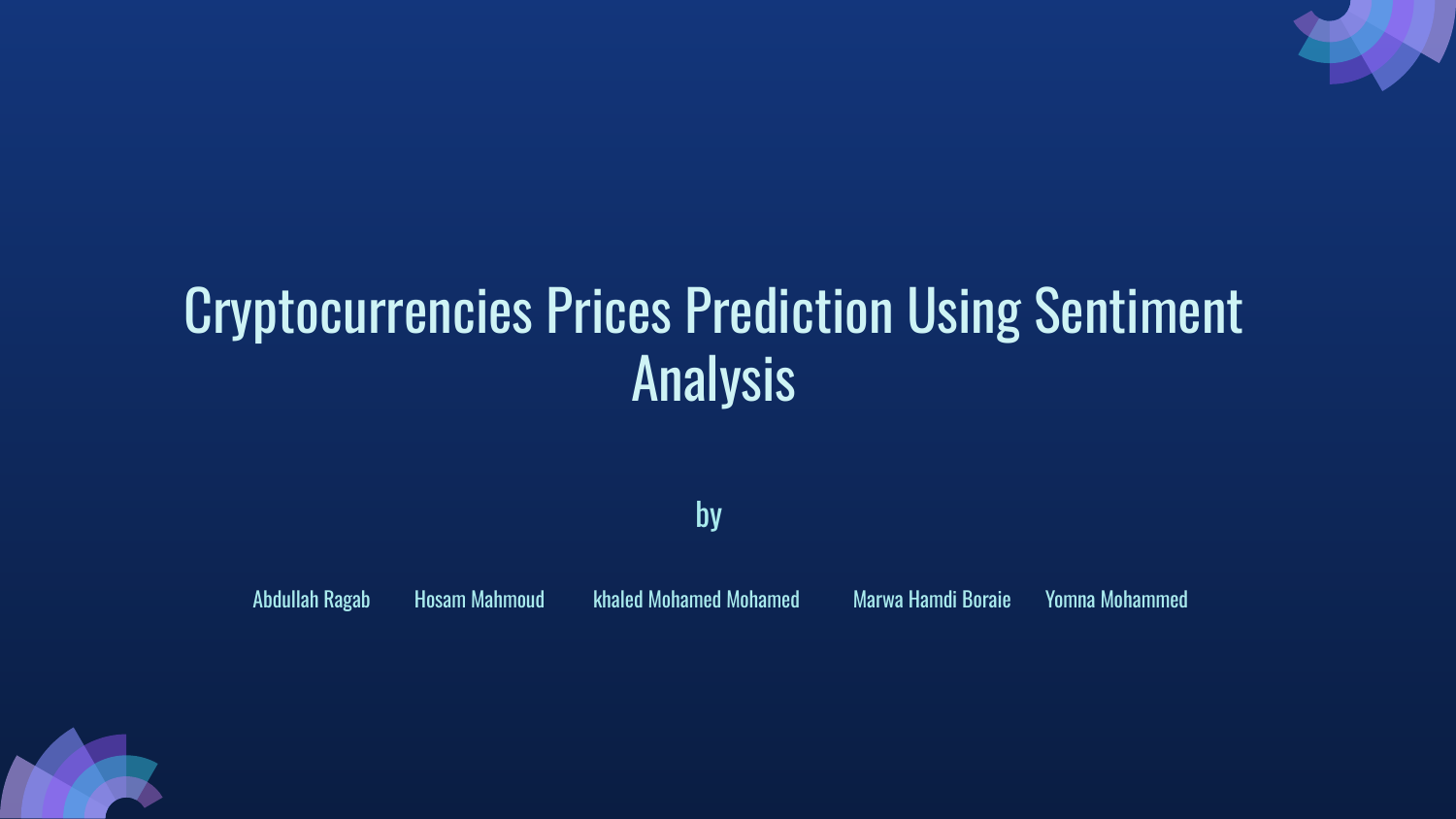

# Cryptocurrencies Prices Prediction Using Sentiment Analysis
by
      Abdullah Ragab         Hosam Mahmoud          khaled Mohamed Mohamed           Marwa Hamdi Boraie       Yomna Mohammed